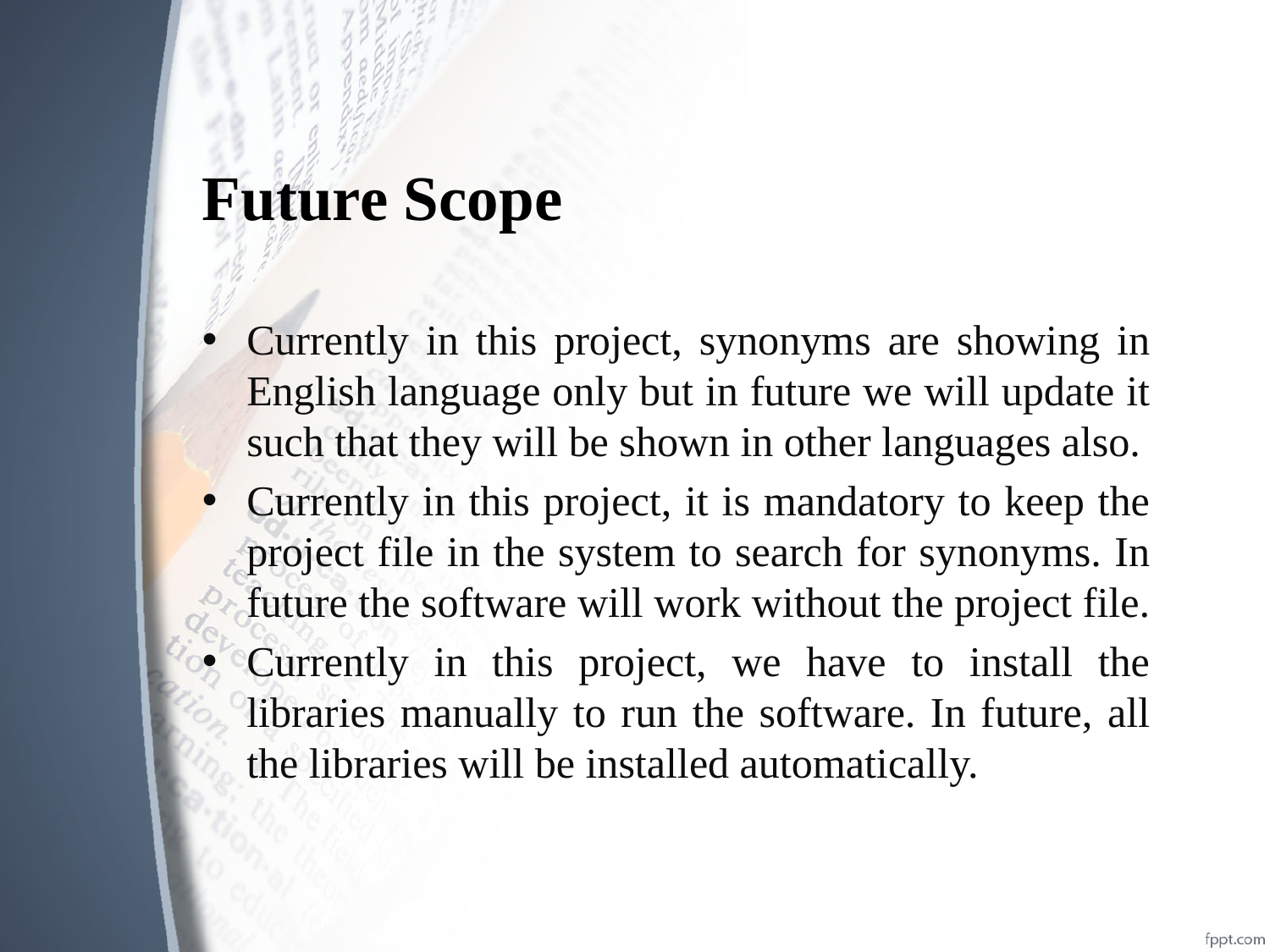

# Future Scope
Currently in this project, synonyms are showing in English language only but in future we will update it such that they will be shown in other languages also.
Currently in this project, it is mandatory to keep the project file in the system to search for synonyms. In future the software will work without the project file.
Currently in this project, we have to install the libraries manually to run the software. In future, all the libraries will be installed automatically.